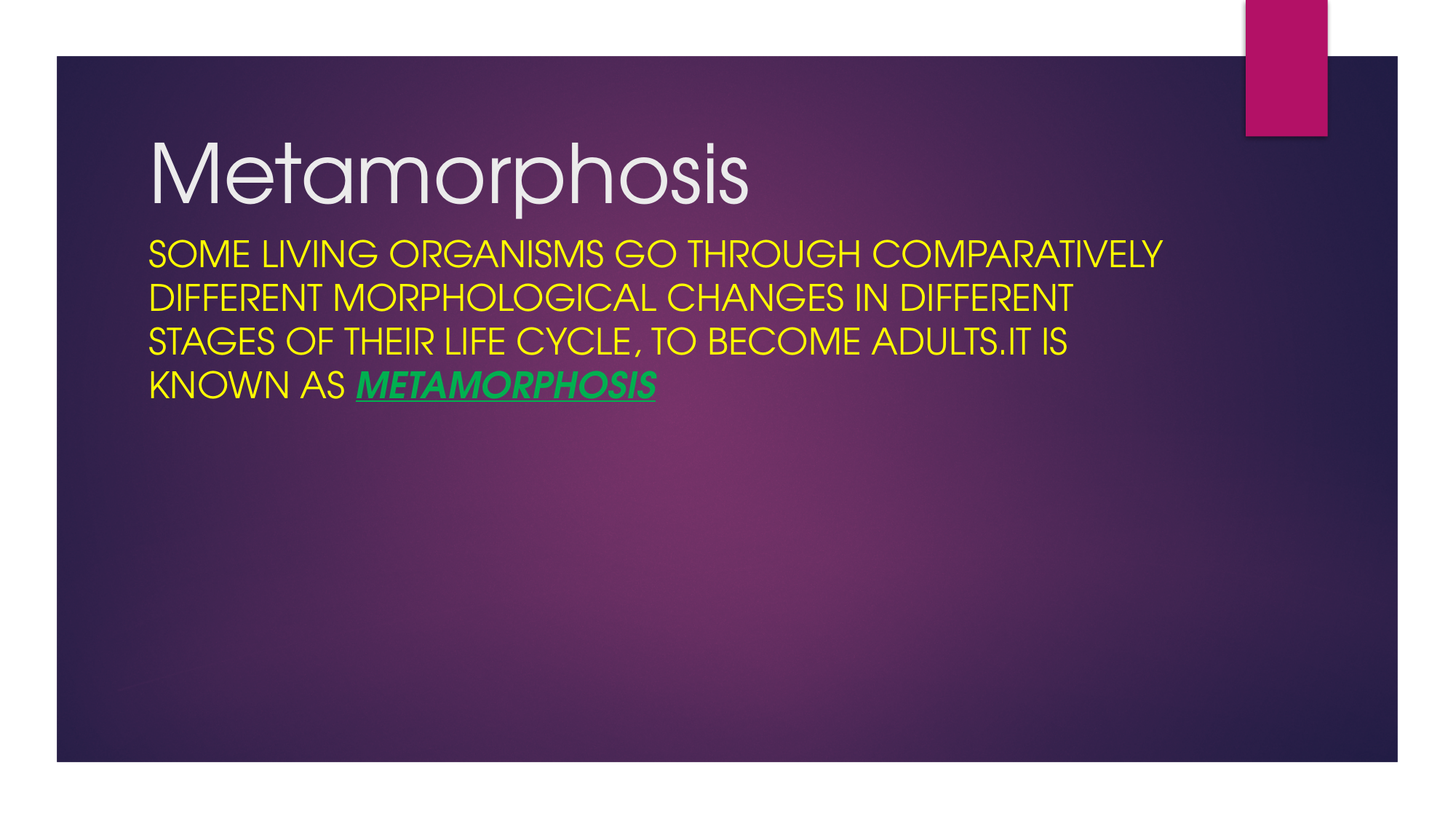

# Metamorphosis
Some living organisms go through comparatively different morphological changes in different stages of their life cycle, to become adults.it is known as METAMORPHOSIS